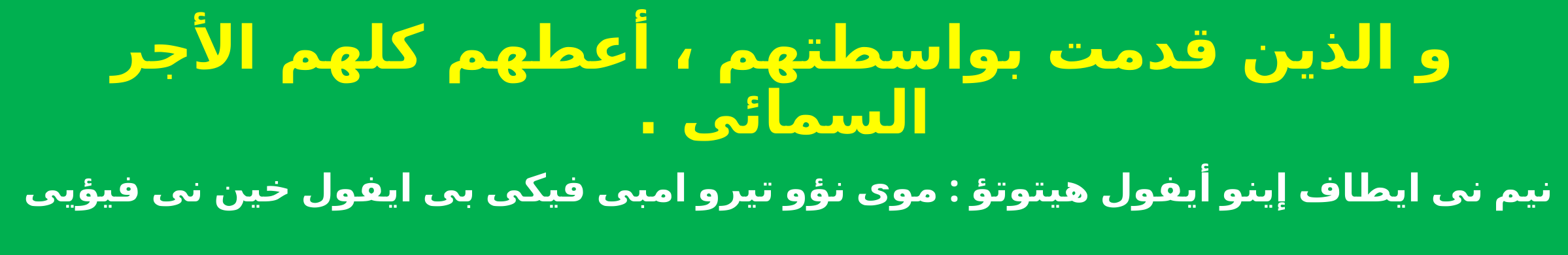

و الذين قدمت بواسطتهم ، أعطهم كلهم الأجر السمائى .
نيم نى ايطاف ﺇينو أيفول هيتوتؤ : موى نؤو تيرو امبى فيكى بى ايفول خين نى فيؤيى